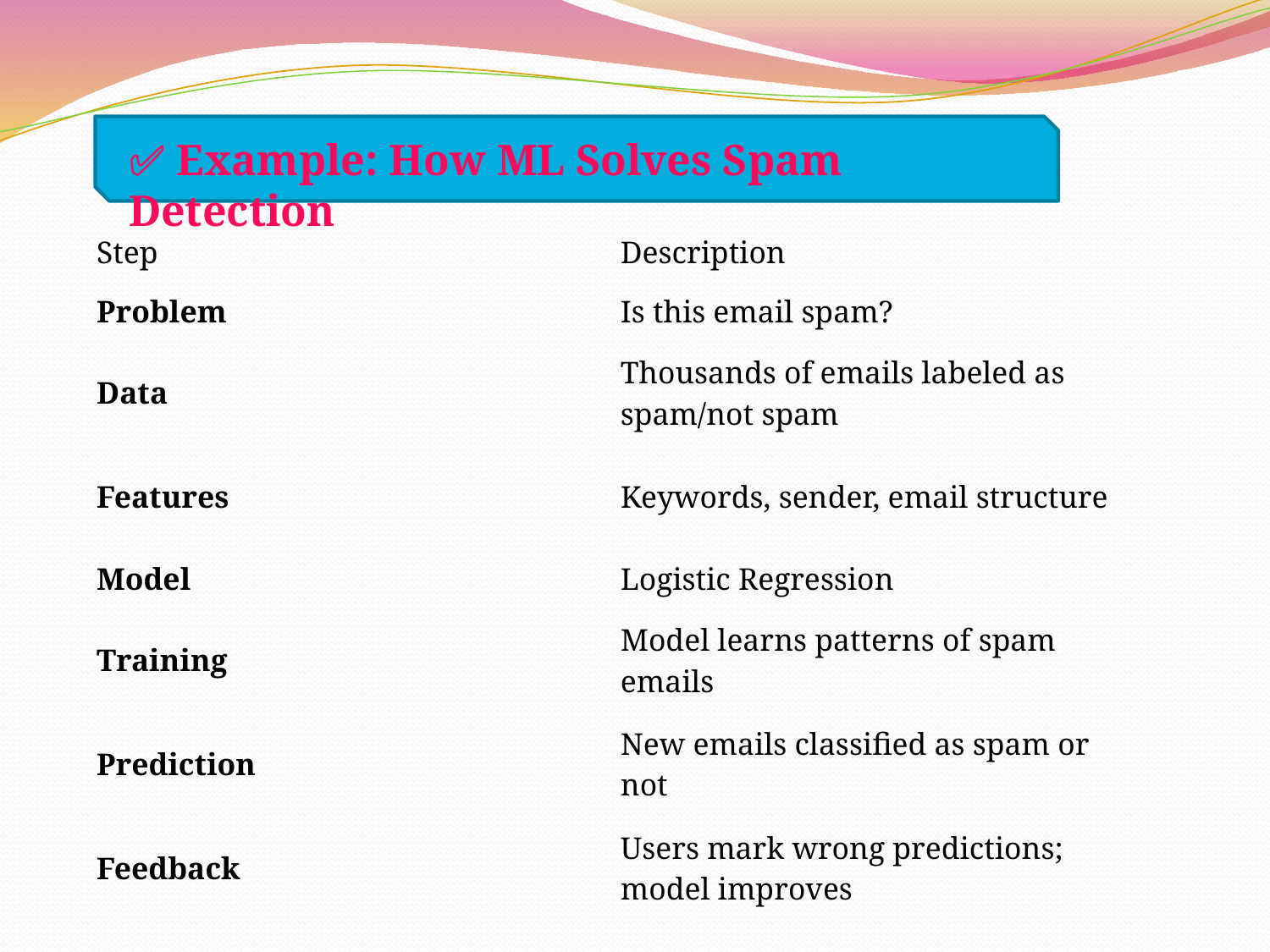

✅ Example: How ML Solves Spam Detection
| Step | Description |
| --- | --- |
| Problem | Is this email spam? |
| Data | Thousands of emails labeled as spam/not spam |
| Features | Keywords, sender, email structure |
| Model | Logistic Regression |
| Training | Model learns patterns of spam emails |
| Prediction | New emails classified as spam or not |
| Feedback | Users mark wrong predictions; model improves |